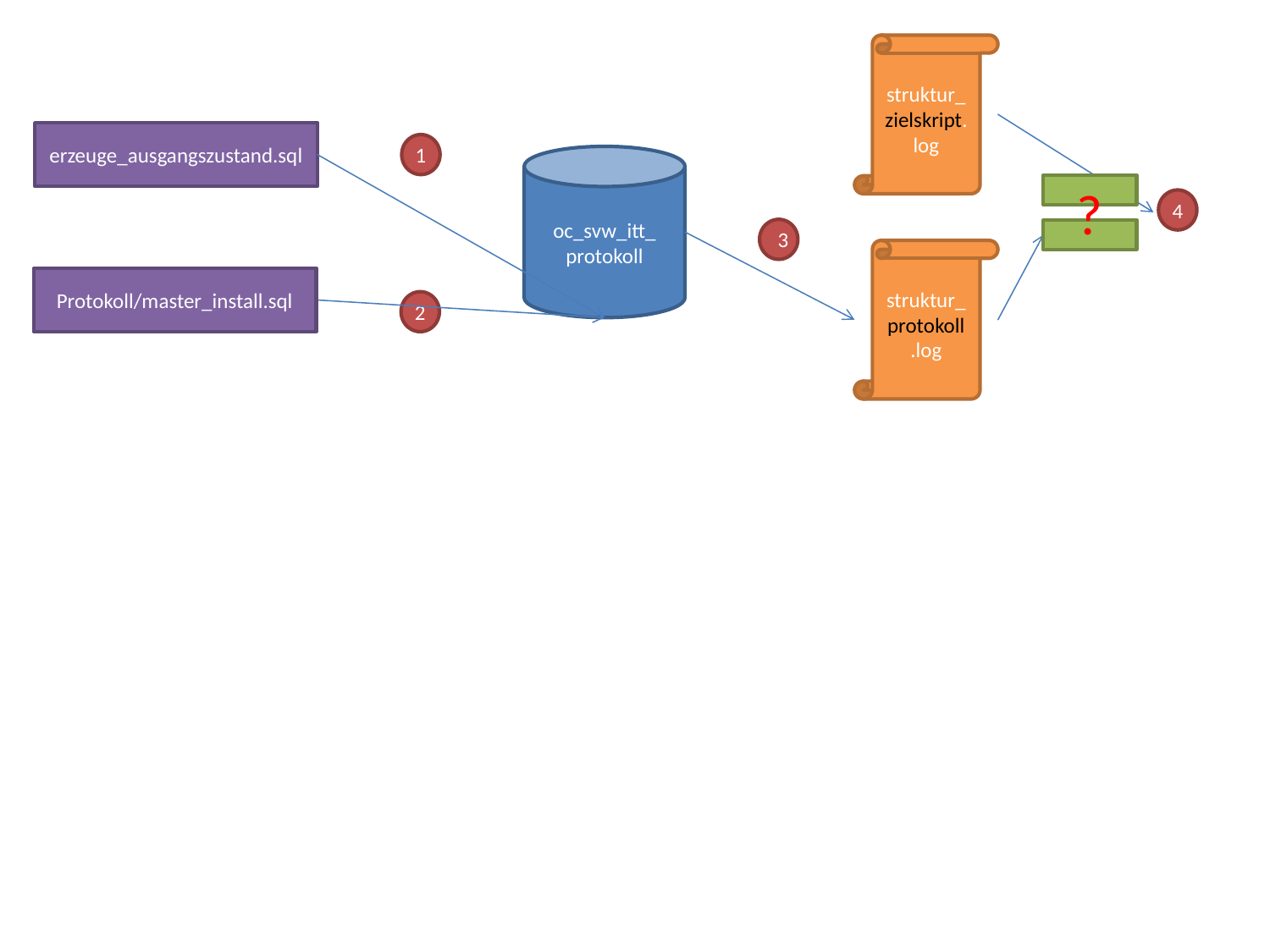

struktur_zielskript.log
erzeuge_ausgangszustand.sql
1
oc_svw_itt_
protokoll
?
4
3
struktur_ protokoll.log
Protokoll/master_install.sql
2